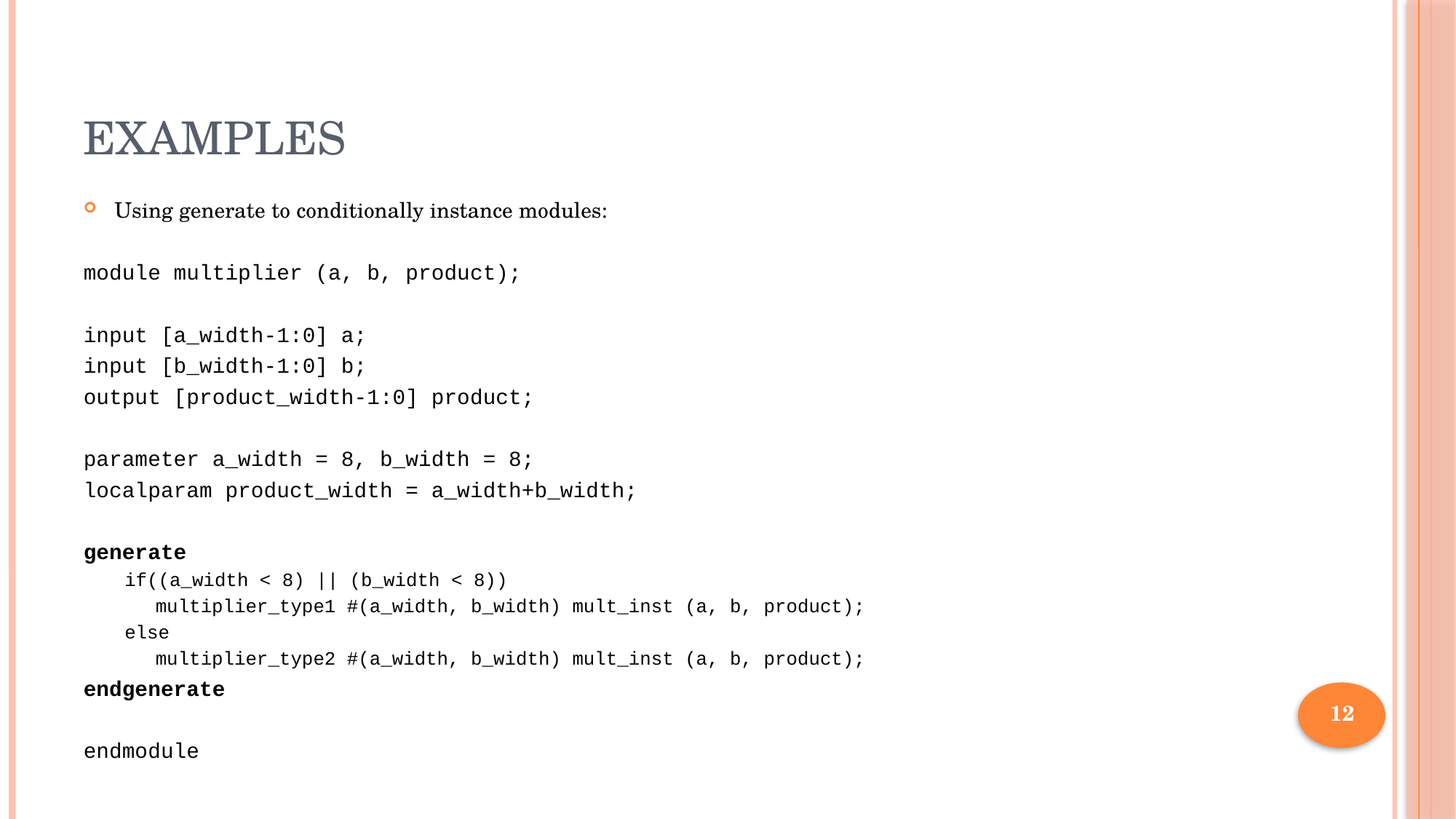

# Examples
Using generate to conditionally instance modules:

module multiplier (a, b, product);

input [a_width-1:0] a;
input [b_width-1:0] b;
output [product_width-1:0] product;

parameter a_width = 8, b_width = 8;
localparam product_width = a_width+b_width;

generate
if((a_width < 8) || (b_width < 8))
	multiplier_type1 #(a_width, b_width) mult_inst (a, b, product);
else
	multiplier_type2 #(a_width, b_width) mult_inst (a, b, product);
endgenerate

endmodule
12